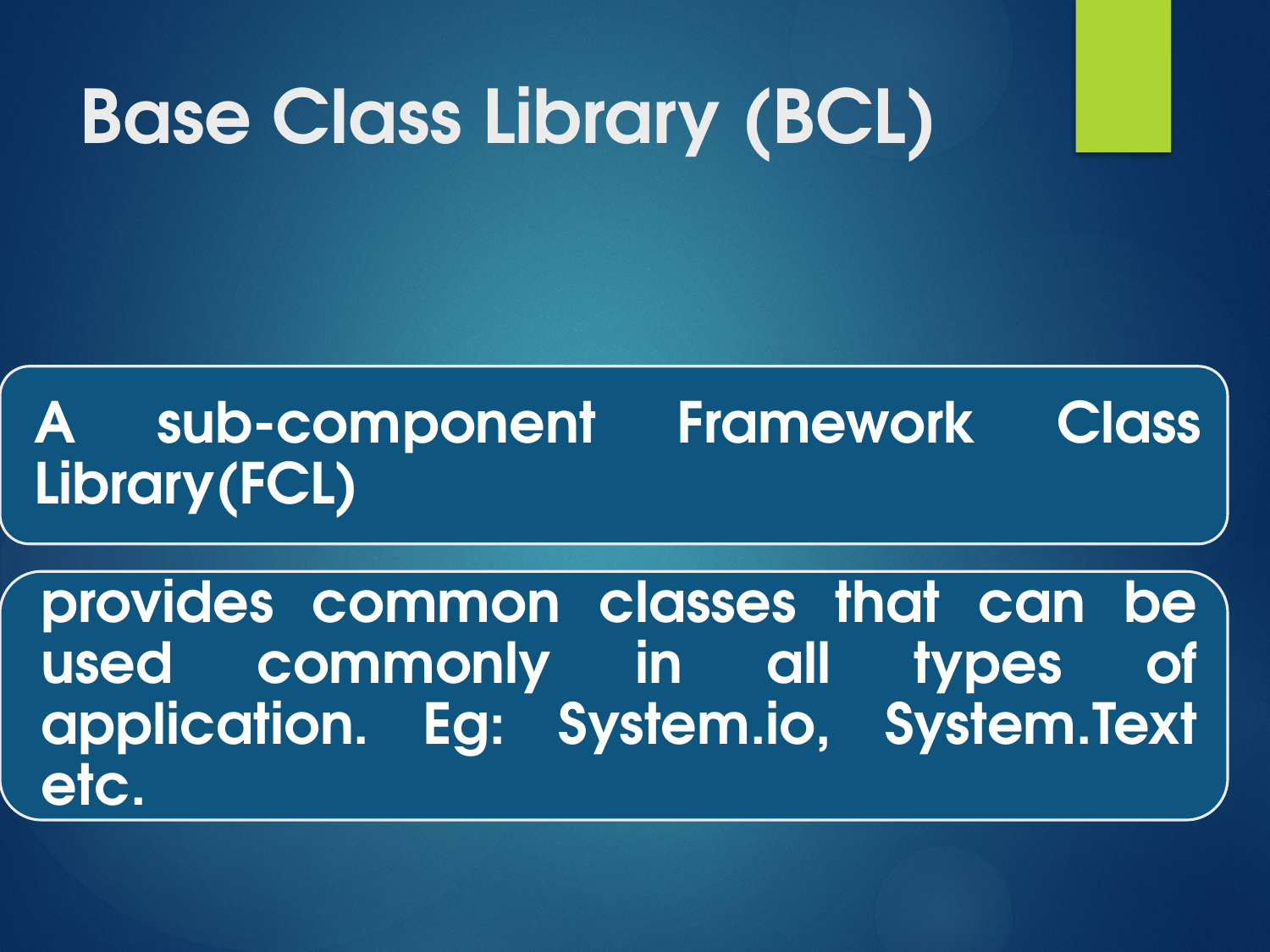

# Base Class Library (BCL)
A sub-component Framework Class Library(FCL)
provides common classes that can be used commonly in all types of application. Eg: System.io, System.Text etc.